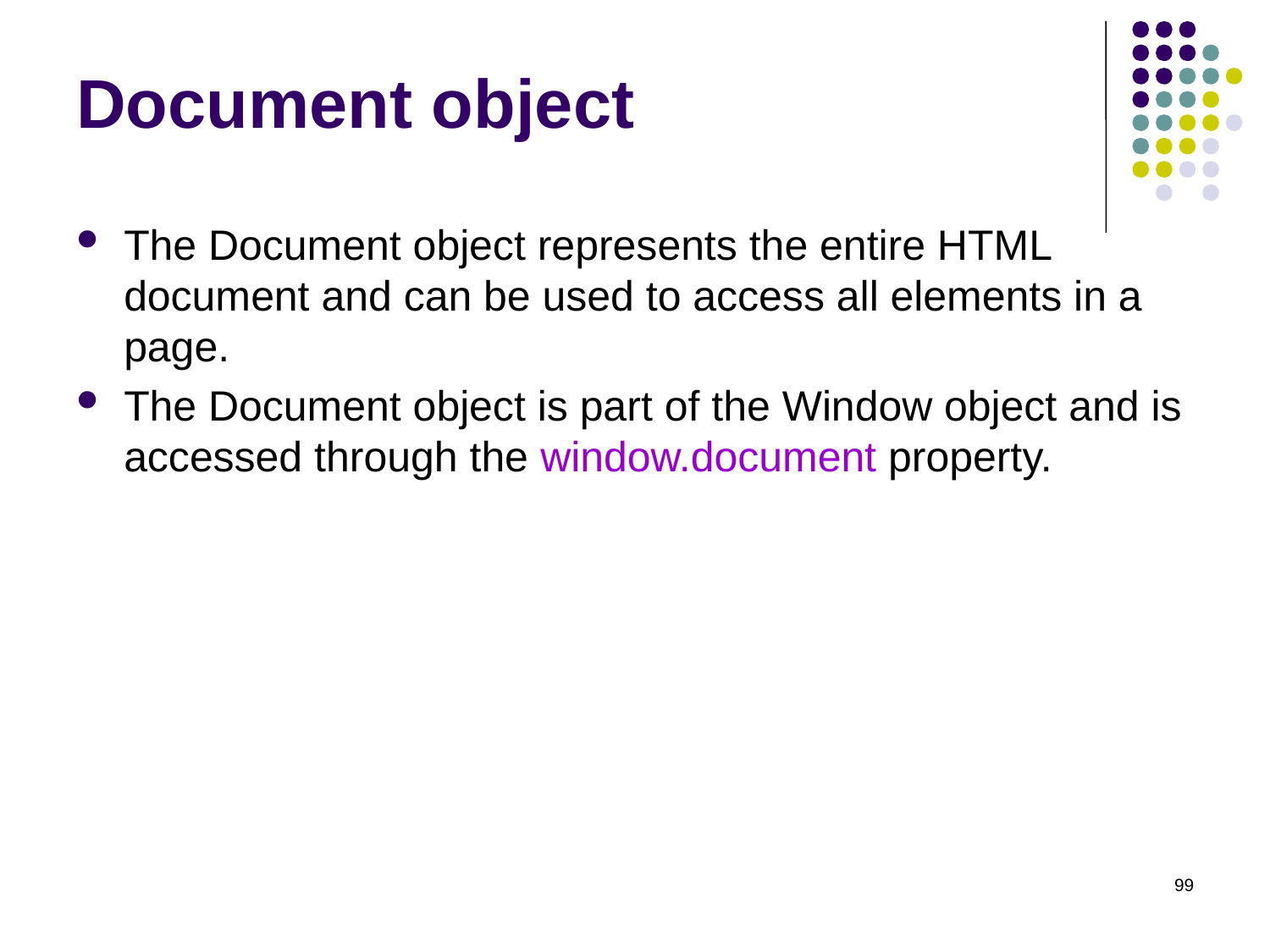

# Document object
The Document object represents the entire HTML document and can be used to access all elements in a page.
The Document object is part of the Window object and is accessed through the window.document property.
99